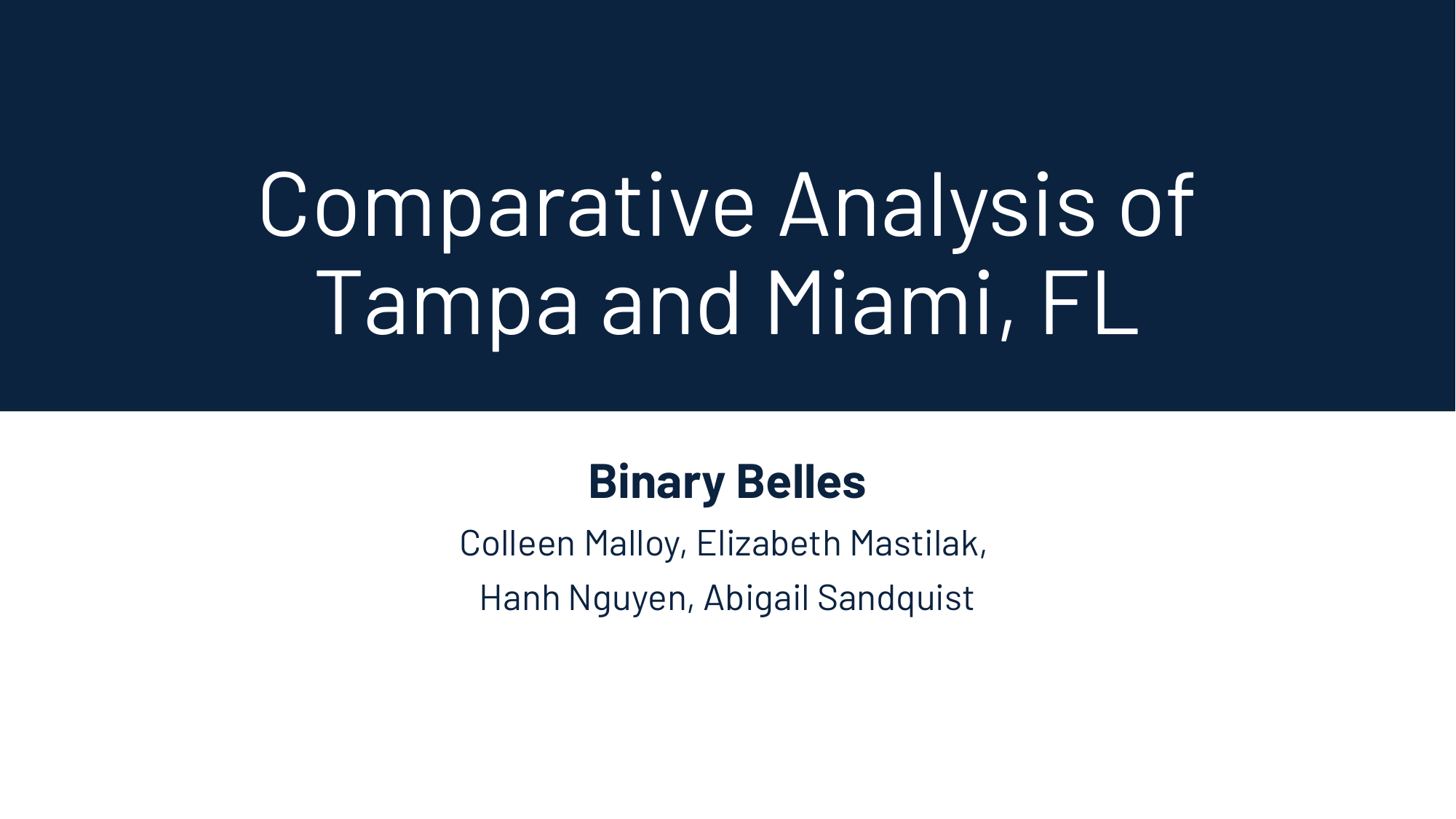

# Comparative Analysis of Tampa and Miami, FL
Binary Belles
Colleen Malloy, Elizabeth Mastilak,
Hanh Nguyen, Abigail Sandquist